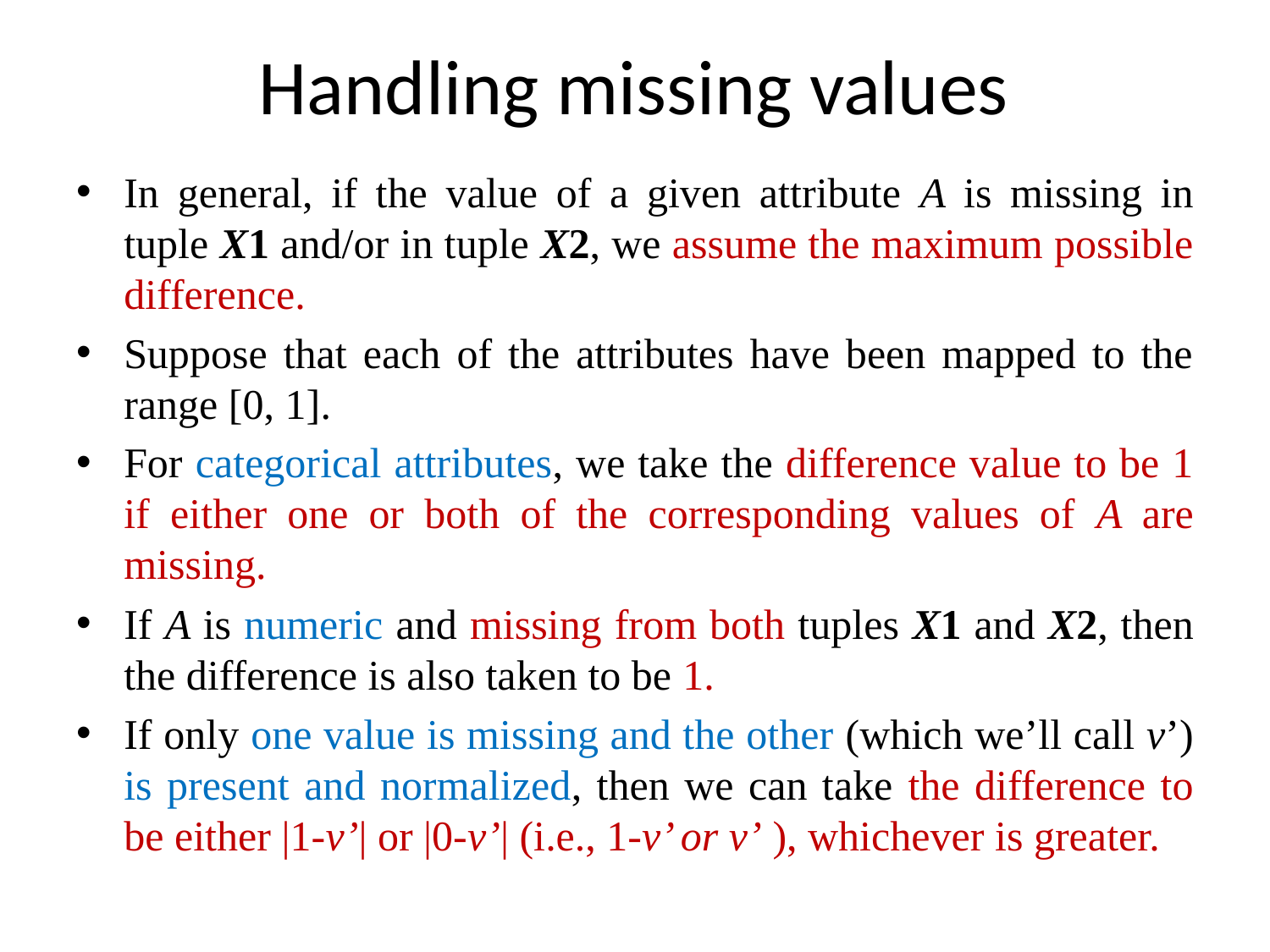

# Handling missing values
In general, if the value of a given attribute A is missing in tuple X1 and/or in tuple X2, we assume the maximum possible difference.
Suppose that each of the attributes have been mapped to the range [0, 1].
For categorical attributes, we take the difference value to be 1 if either one or both of the corresponding values of A are missing.
If A is numeric and missing from both tuples X1 and X2, then the difference is also taken to be 1.
If only one value is missing and the other (which we’ll call v’) is present and normalized, then we can take the difference to be either |1-v’| or |0-v’| (i.e., 1-v’ or v’ ), whichever is greater.